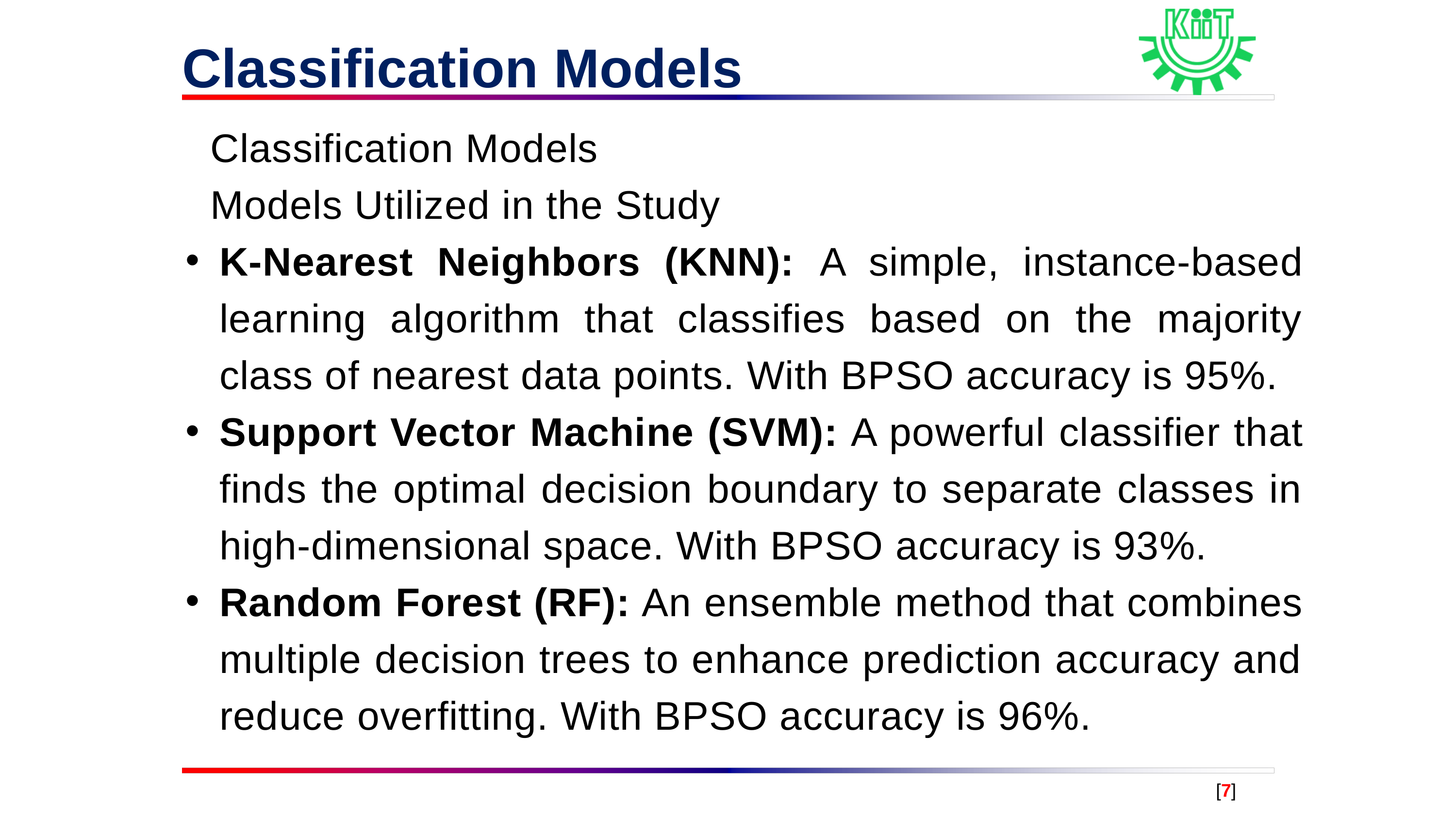

Classification Models

     Classification Models
     Models Utilized in the Study
K-Nearest Neighbors (KNN): A simple, instance-based learning algorithm that classifies based on the majority class of nearest data points. With BPSO accuracy is 95%.
Support Vector Machine (SVM): A powerful classifier that finds the optimal decision boundary to separate classes in high-dimensional space. With BPSO accuracy is 93%.
Random Forest (RF): An ensemble method that combines multiple decision trees to enhance prediction accuracy and reduce overfitting. With BPSO accuracy is 96%.

[7]